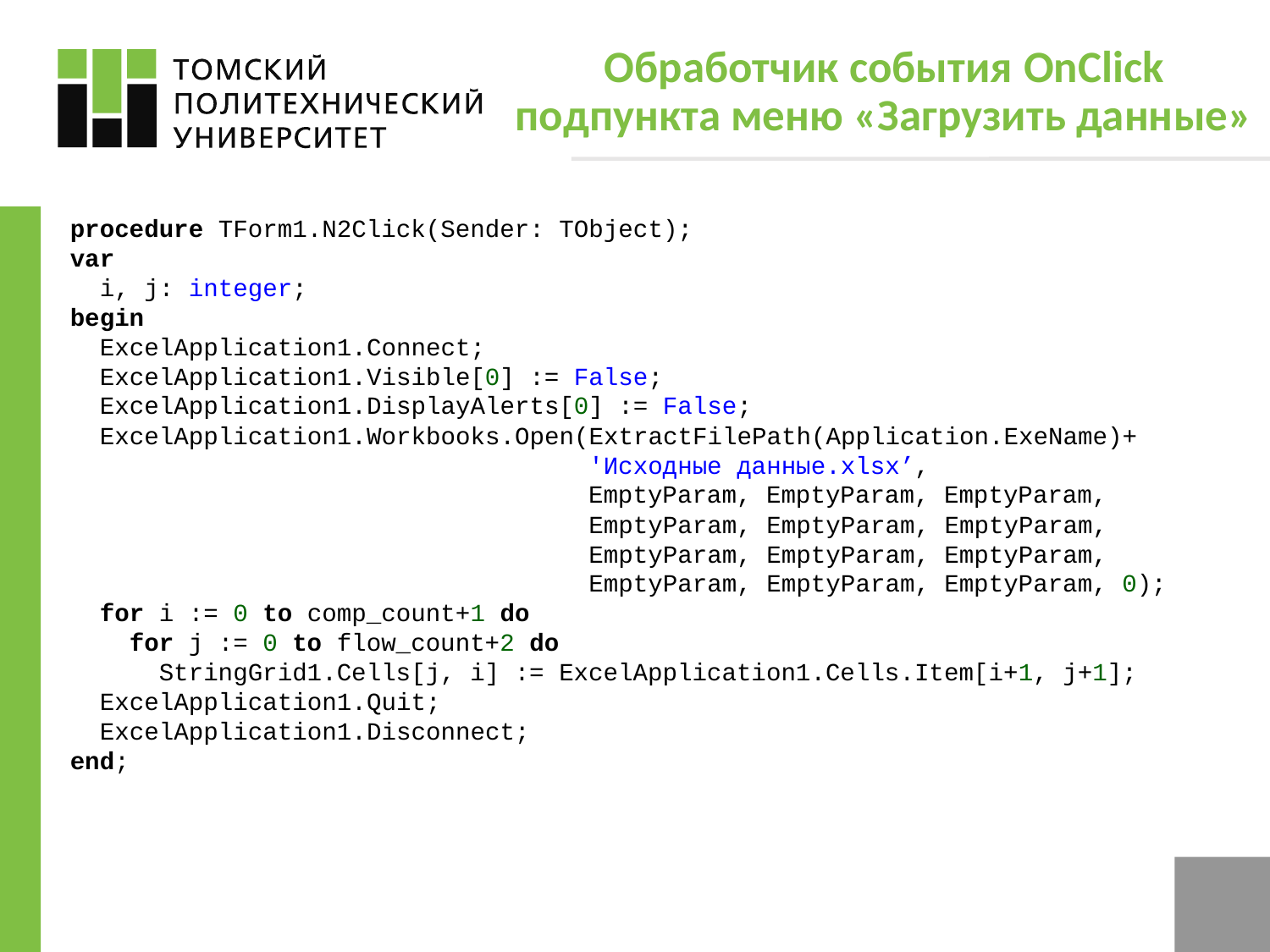

# Обработчик события OnClick подпункта меню «Загрузить данные»

procedure TForm1.N2Click(Sender: TObject);
var
  i, j: integer;
begin
  ExcelApplication1.Connect;
  ExcelApplication1.Visible[0] := False;
  ExcelApplication1.DisplayAlerts[0] := False;
  ExcelApplication1.Workbooks.Open(ExtractFilePath(Application.ExeName)+
                                   'Исходные данные.xlsx’,
                                   EmptyParam, EmptyParam, EmptyParam,
                                   EmptyParam, EmptyParam, EmptyParam,
                                   EmptyParam, EmptyParam, EmptyParam,
                                   EmptyParam, EmptyParam, EmptyParam, 0);
  for i := 0 to comp_count+1 do
    for j := 0 to flow_count+2 do
      StringGrid1.Cells[j, i] := ExcelApplication1.Cells.Item[i+1, j+1];
  ExcelApplication1.Quit;
  ExcelApplication1.Disconnect;
end;

4